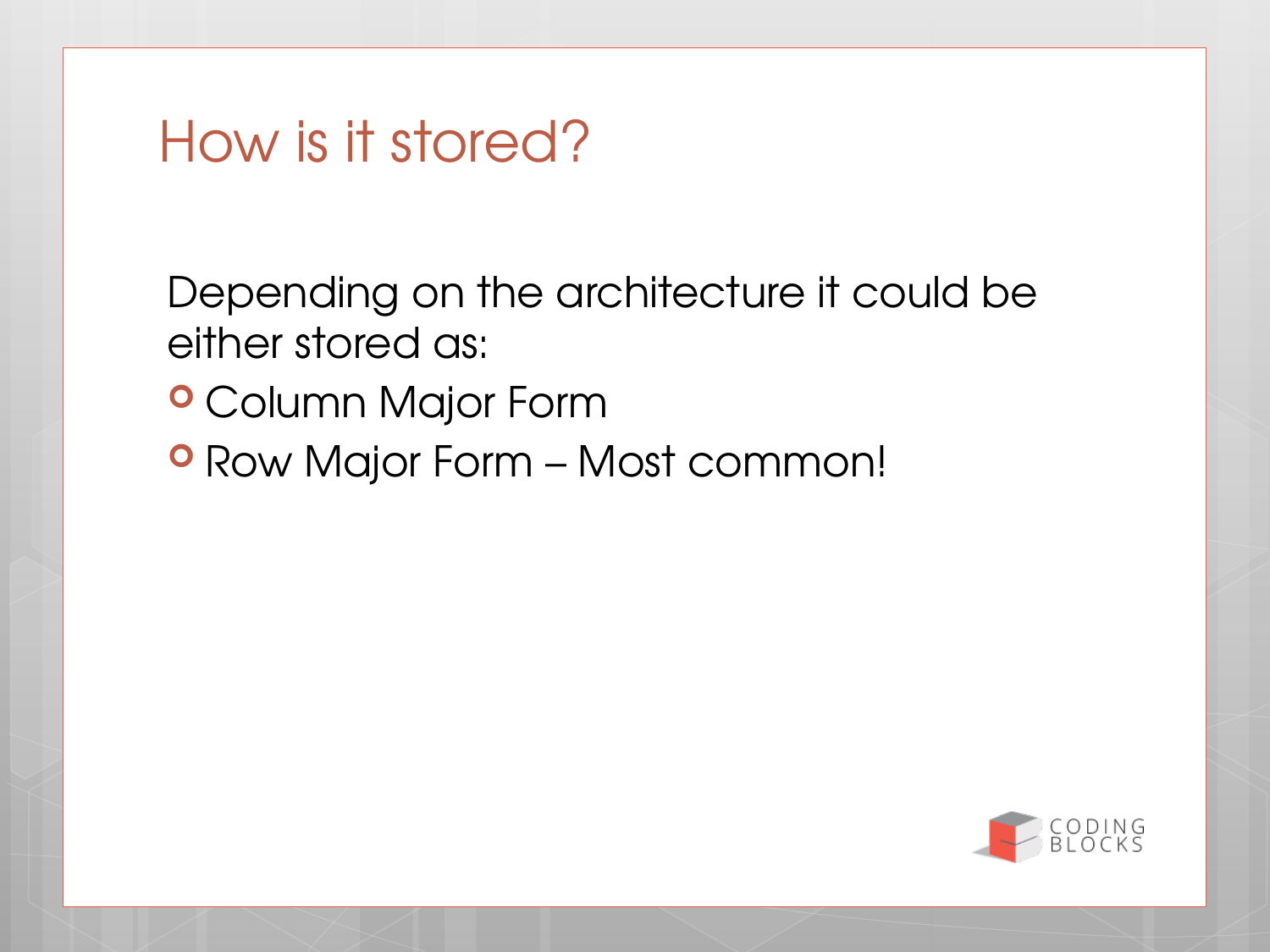

# How is it stored?

Depending on the architecture it could be either stored as:
Column Major Form
Row Major Form – Most common!